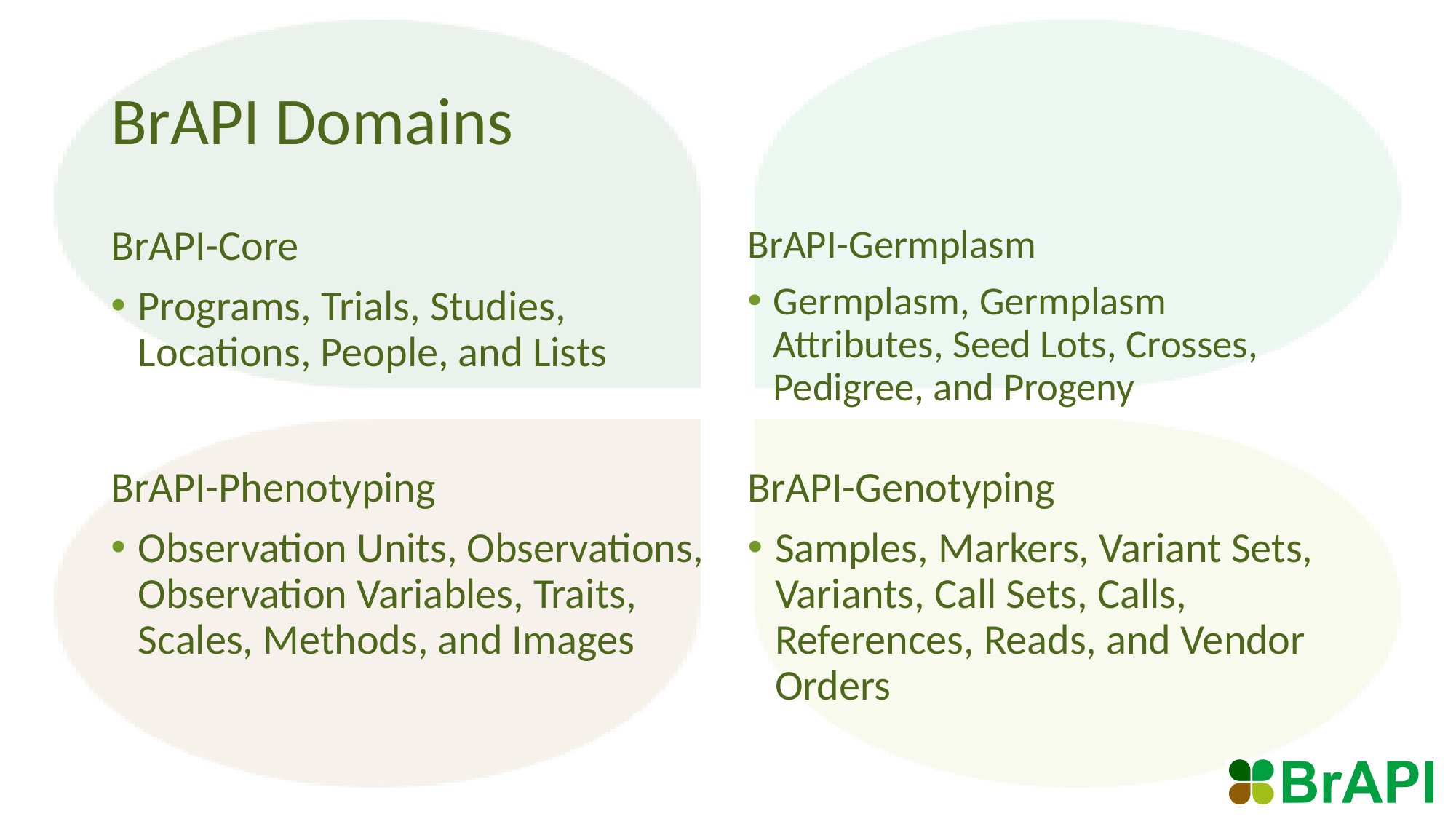

# BrAPI Domains
BrAPI-Core
Programs, Trials, Studies, Locations, People, and Lists
BrAPI-Germplasm
Germplasm, Germplasm Attributes, Seed Lots, Crosses, Pedigree, and Progeny
BrAPI-Phenotyping
Observation Units, Observations, Observation Variables, Traits, Scales, Methods, and Images
BrAPI-Genotyping
Samples, Markers, Variant Sets, Variants, Call Sets, Calls, References, Reads, and Vendor Orders